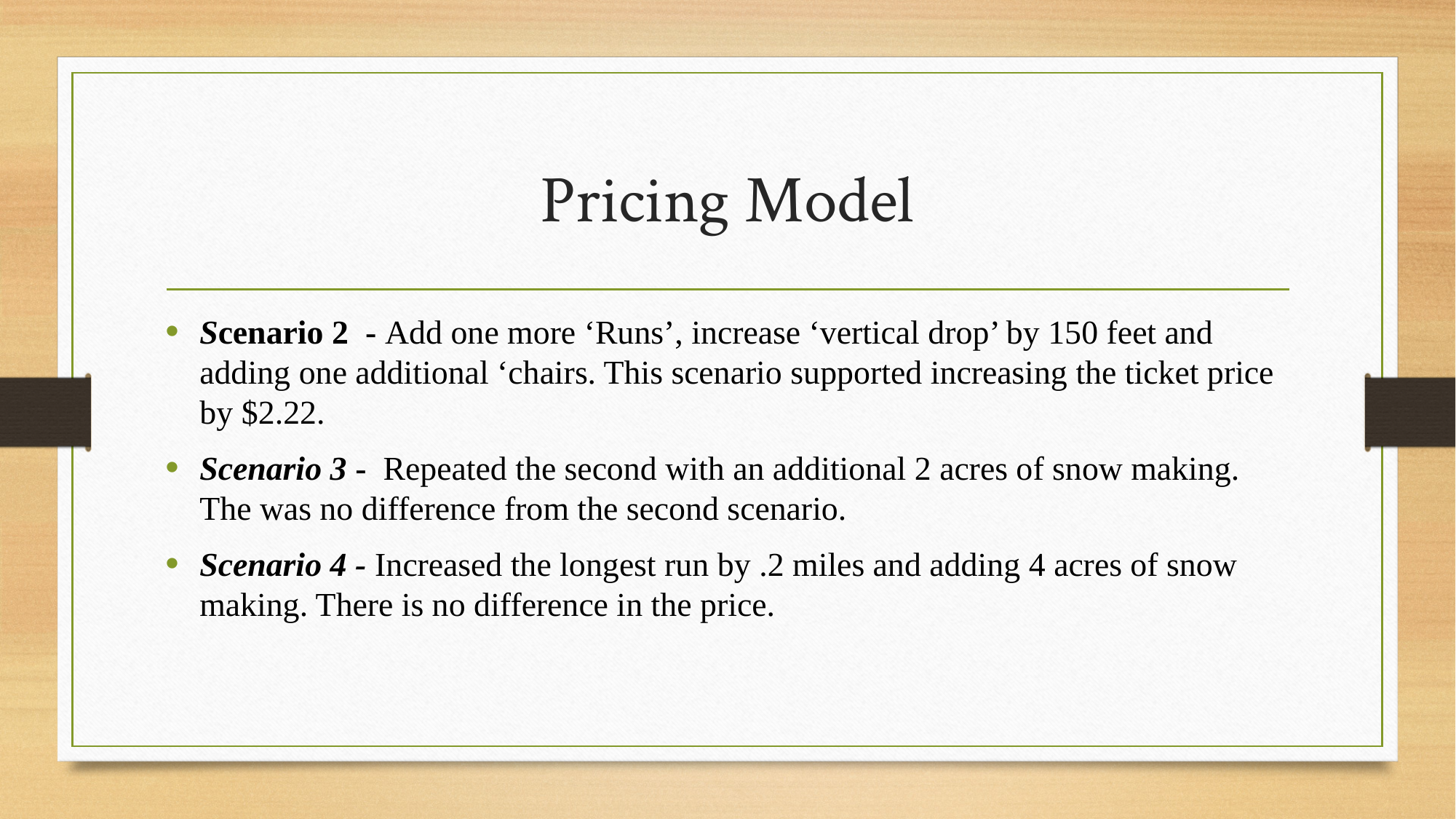

# Pricing Model
Scenario 2  - Add one more ‘Runs’, increase ‘vertical drop’ by 150 feet and adding one additional ‘chairs. This scenario supported increasing the ticket price by $2.22.
Scenario 3 -  Repeated the second with an additional 2 acres of snow making. The was no difference from the second scenario.
Scenario 4 - Increased the longest run by .2 miles and adding 4 acres of snow making. There is no difference in the price.